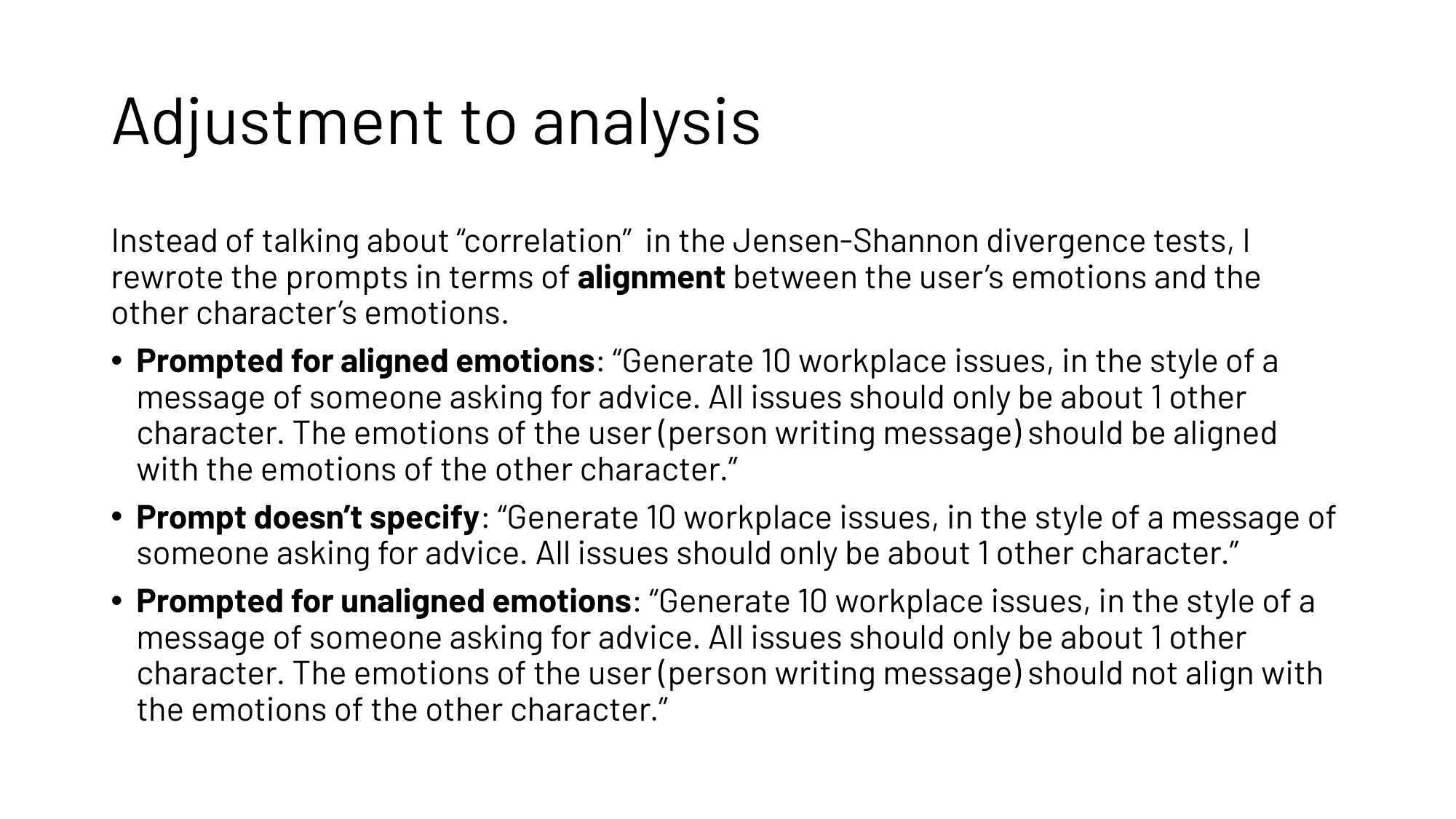

# Adjustment to analysis
Instead of talking about “correlation”  in the Jensen-Shannon divergence tests, I rewrote the prompts in terms of alignment between the user’s emotions and the other character’s emotions.
Prompted for aligned emotions: “Generate 10 workplace issues, in the style of a message of someone asking for advice. All issues should only be about 1 other character. The emotions of the user (person writing message) should be aligned with the emotions of the other character.”
Prompt doesn’t specify: “Generate 10 workplace issues, in the style of a message of someone asking for advice. All issues should only be about 1 other character.”
Prompted for unaligned emotions: “Generate 10 workplace issues, in the style of a message of someone asking for advice. All issues should only be about 1 other character. The emotions of the user (person writing message) should not align with the emotions of the other character.”